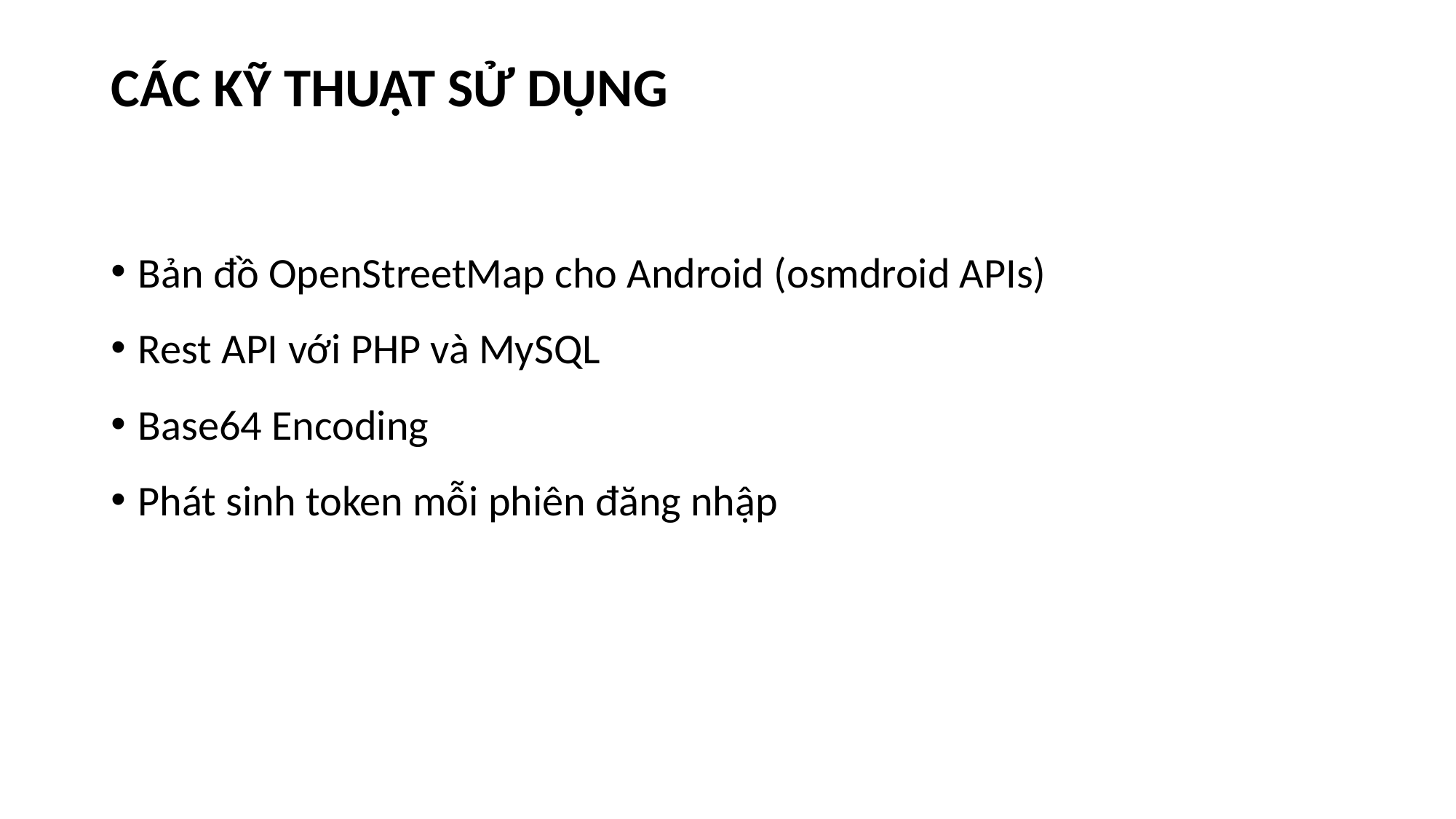

# CÁC KỸ THUẬT SỬ DỤNG
Bản đồ OpenStreetMap cho Android (osmdroid APIs)
Rest API với PHP và MySQL
Base64 Encoding
Phát sinh token mỗi phiên đăng nhập

4